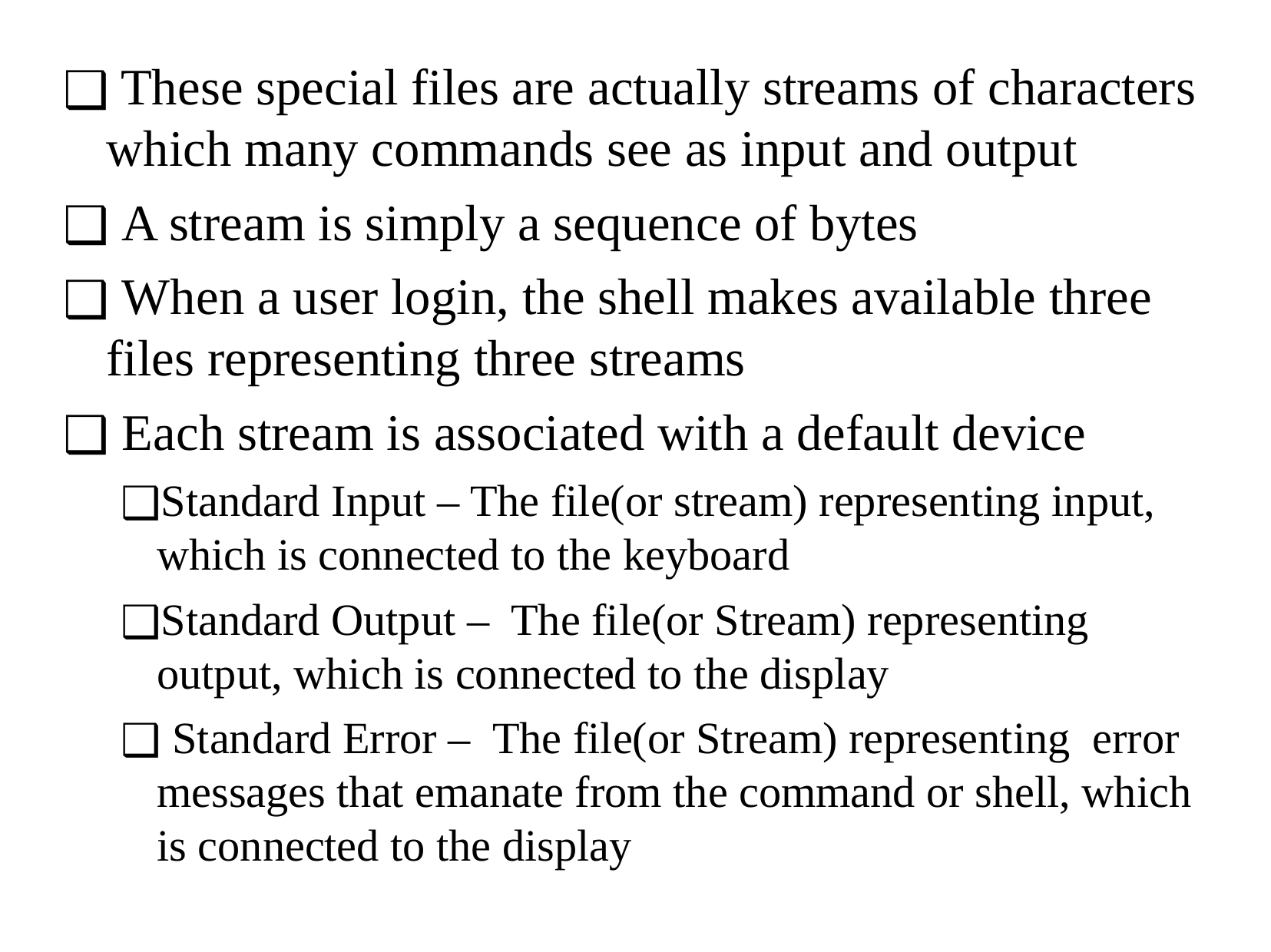

These special files are actually streams of characters which many commands see as input and output
 A stream is simply a sequence of bytes
 When a user login, the shell makes available three files representing three streams
 Each stream is associated with a default device
Standard Input – The file(or stream) representing input, which is connected to the keyboard
Standard Output –  The file(or Stream) representing output, which is connected to the display
 Standard Error –  The file(or Stream) representing  error messages that emanate from the command or shell, which is connected to the display